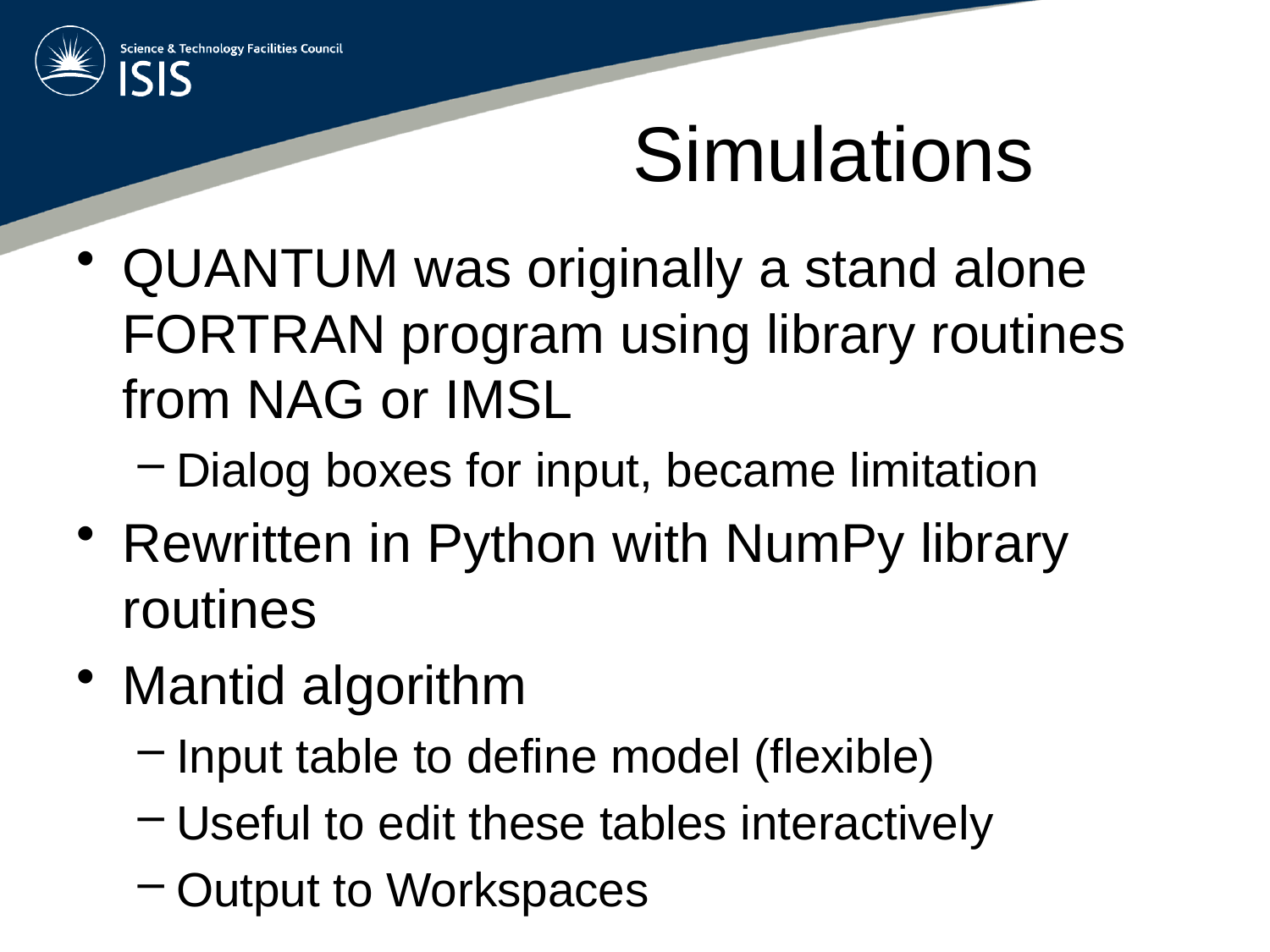

# Simulations
QUANTUM was originally a stand alone FORTRAN program using library routines from NAG or IMSL
Dialog boxes for input, became limitation
Rewritten in Python with NumPy library routines
Mantid algorithm
Input table to define model (flexible)
Useful to edit these tables interactively
Output to Workspaces